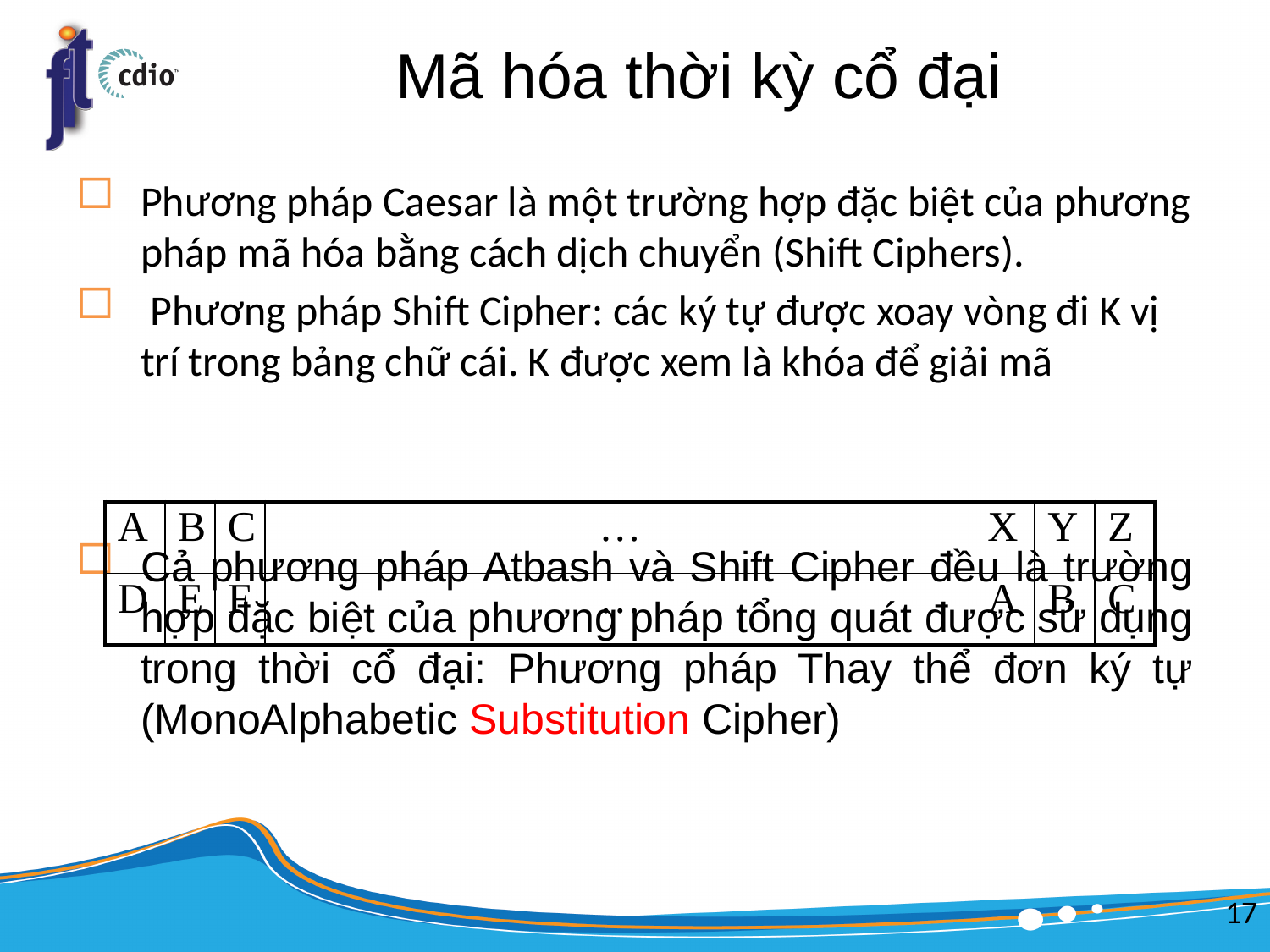

# Mã hóa thời kỳ cổ đại
Phương pháp Caesar là một trường hợp đặc biệt của phương pháp mã hóa bằng cách dịch chuyển (Shift Ciphers).
 Phương pháp Shift Cipher: các ký tự được xoay vòng đi K vị trí trong bảng chữ cái. K được xem là khóa để giải mã

Cả phương pháp Atbash và Shift Cipher đều là trường hợp đặc biệt của phương pháp tổng quát được sử dụng trong thời cổ đại: Phương pháp Thay thể đơn ký tự (MonoAlphabetic Substitution Cipher)
| A | B | C | … | X | Y | Z |
| --- | --- | --- | --- | --- | --- | --- |
| D | E | F | … | A | B | C |
17